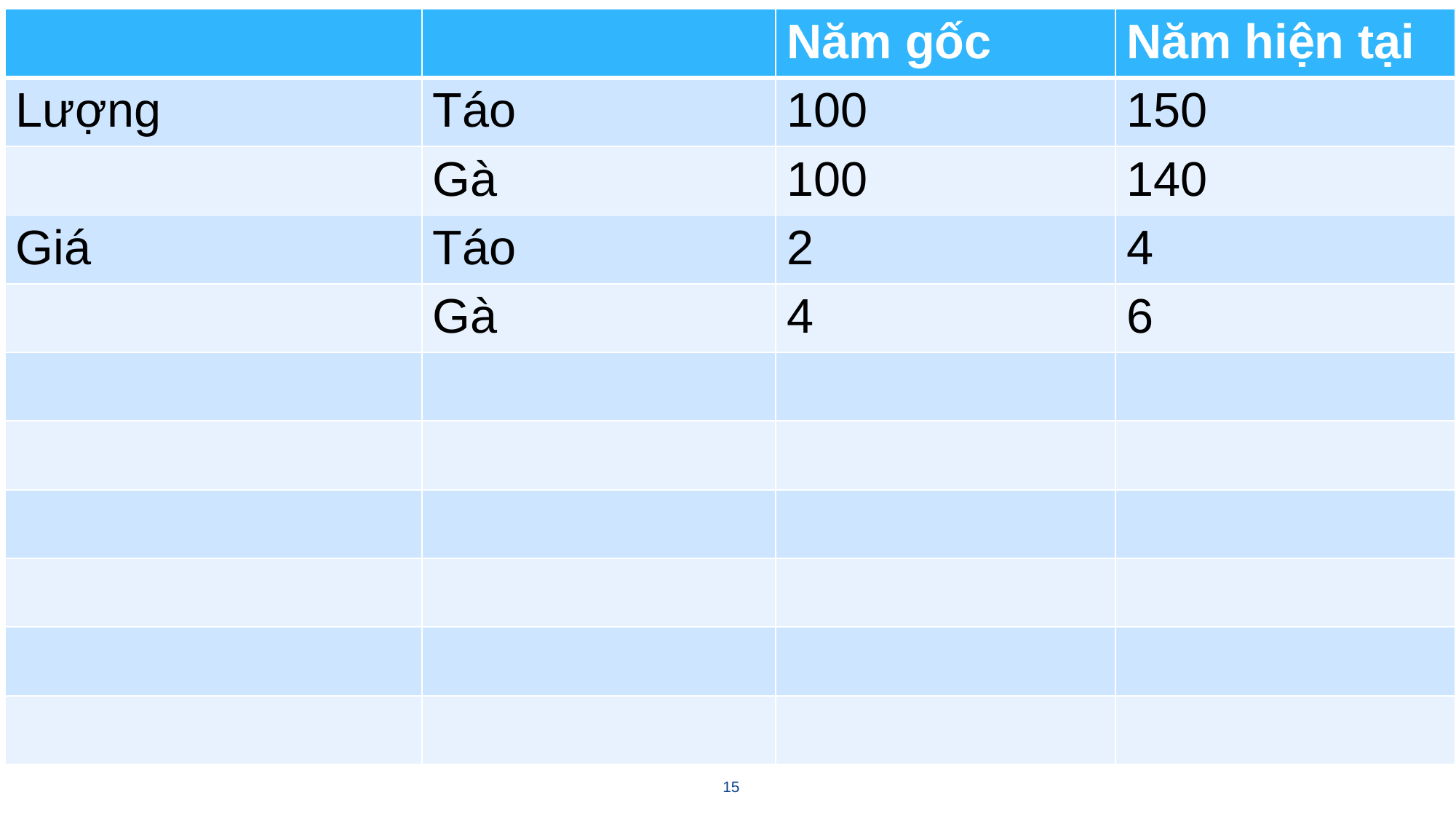

|  |  | Năm gốc | Năm hiện tại |
| --- | --- | --- | --- |
| Lượng | Táo | 100 | 150 |
|  | Gà | 100 | 140 |
| Giá | Táo | 2 | 4 |
|  | Gà | 4 | 6 |
|  |  |  |  |
|  |  |  |  |
|  |  |  |  |
|  |  |  |  |
|  |  |  |  |
|  |  |  |  |
15